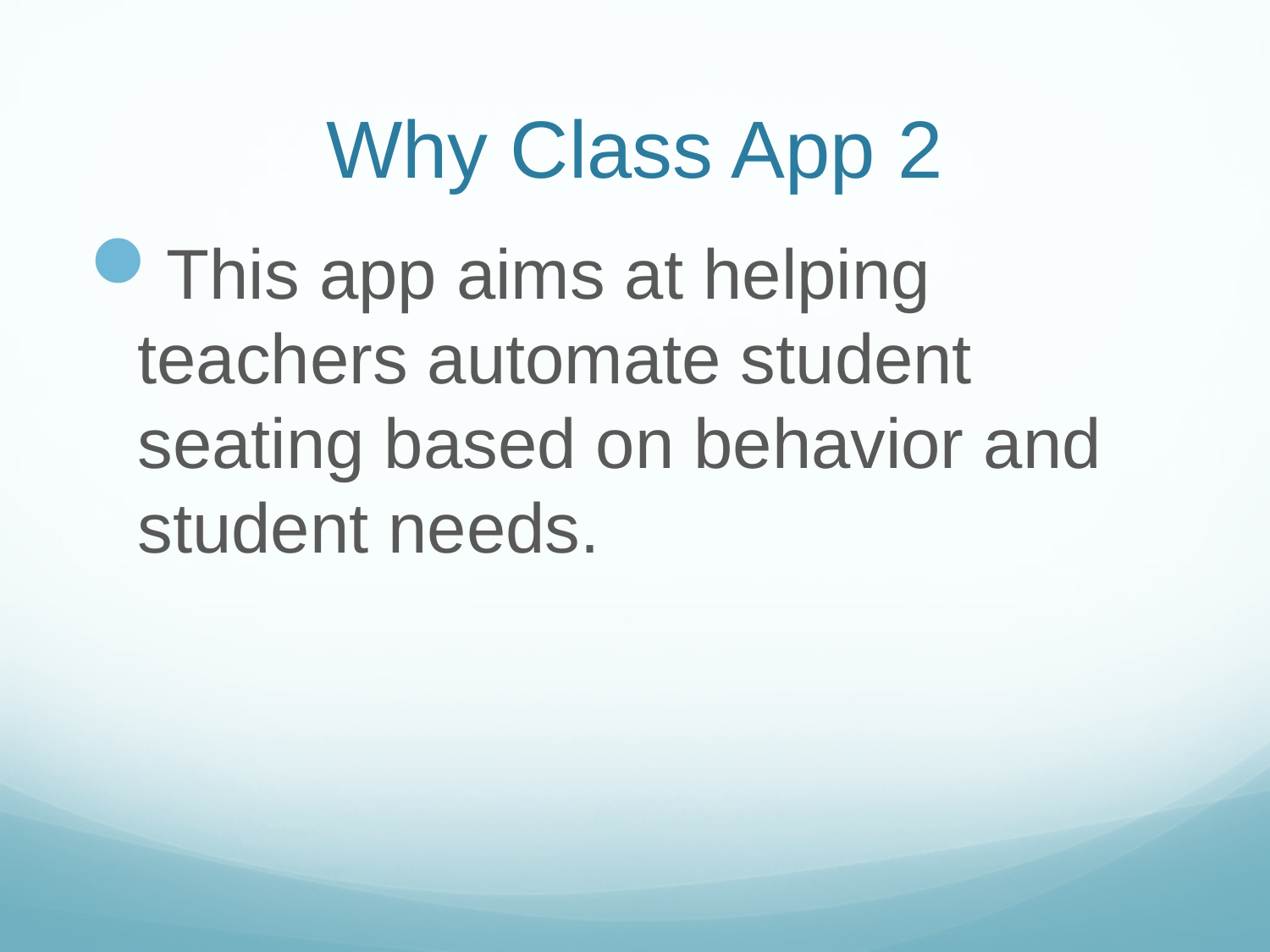

# Why Class App 2
This app aims at helping teachers automate student seating based on behavior and student needs.